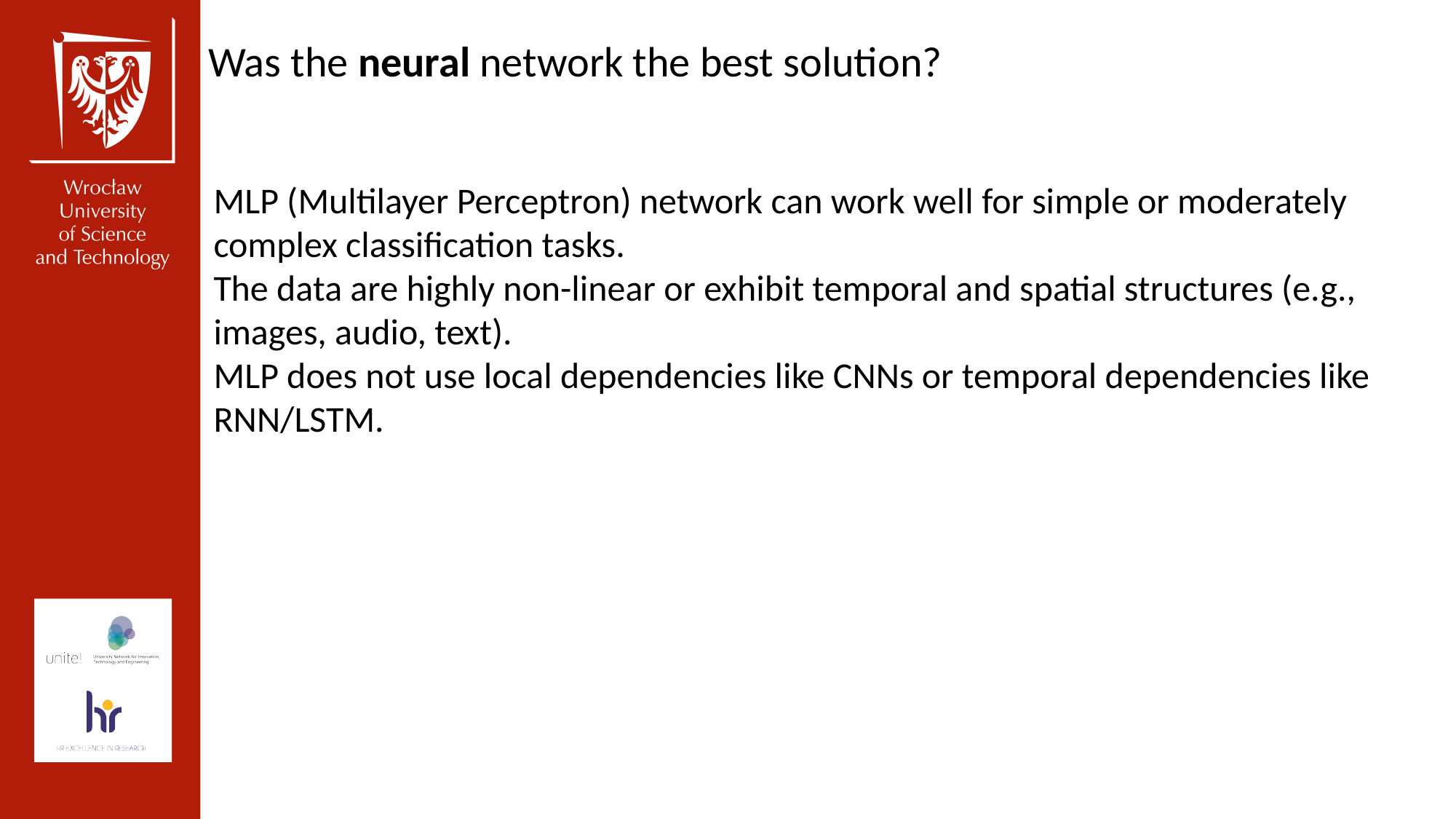

Was the neural network the best solution?
MLP (Multilayer Perceptron) network can work well for simple or moderately complex classification tasks.
The data are highly non-linear or exhibit temporal and spatial structures (e.g., images, audio, text).
MLP does not use local dependencies like CNNs or temporal dependencies like RNN/LSTM.